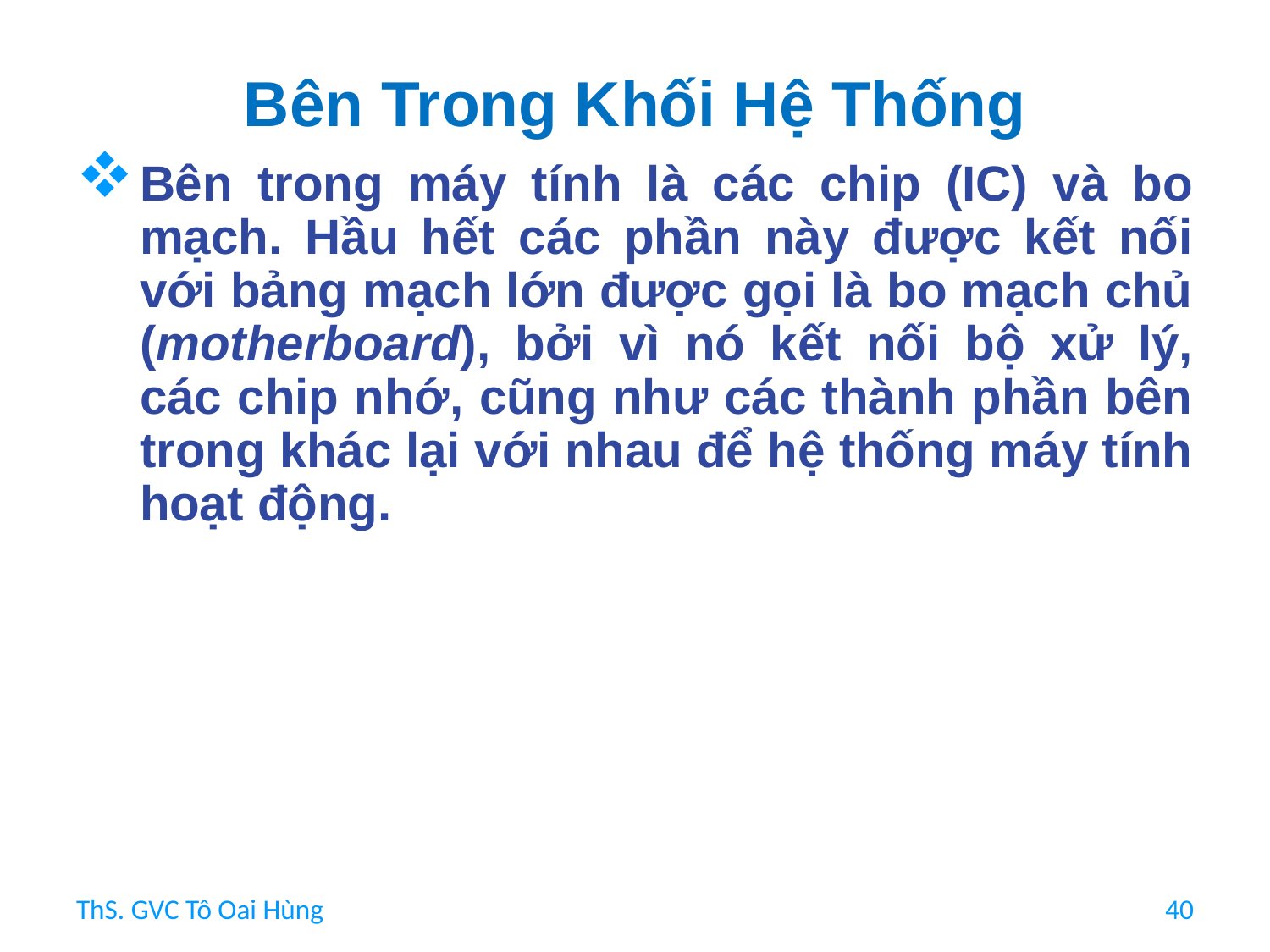

# Bên Trong Khối Hệ Thống
Bên trong máy tính là các chip (IC) và bo mạch. Hầu hết các phần này được kết nối với bảng mạch lớn được gọi là bo mạch chủ (motherboard), bởi vì nó kết nối bộ xử lý, các chip nhớ, cũng như các thành phần bên trong khác lại với nhau để hệ thống máy tính hoạt động.

ThS. GVC Tô Oai Hùng
40